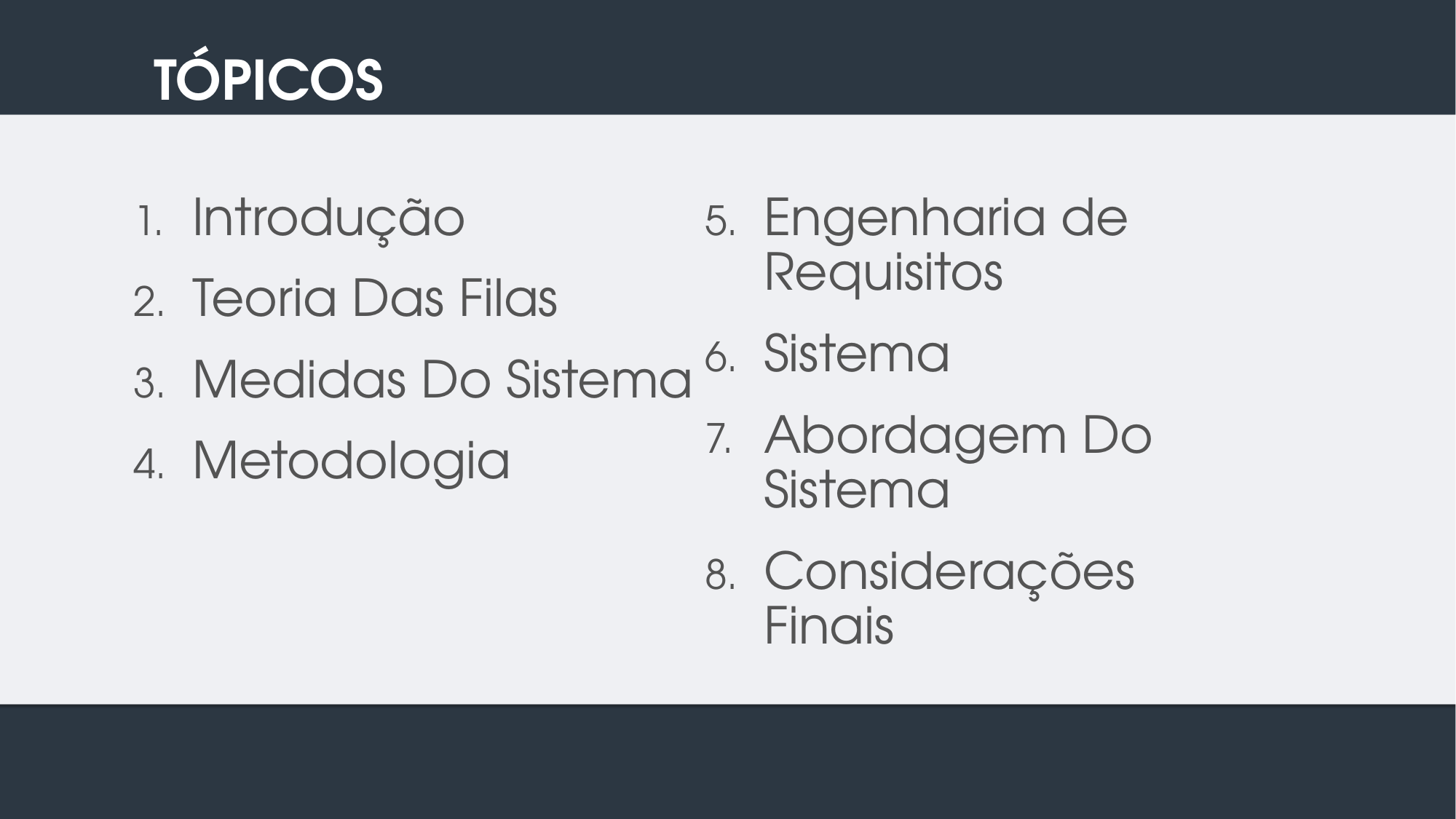

tópicos
Introdução
Teoria Das Filas
Medidas Do Sistema
Metodologia

Engenharia de Requisitos
Sistema
Abordagem Do Sistema
Considerações Finais